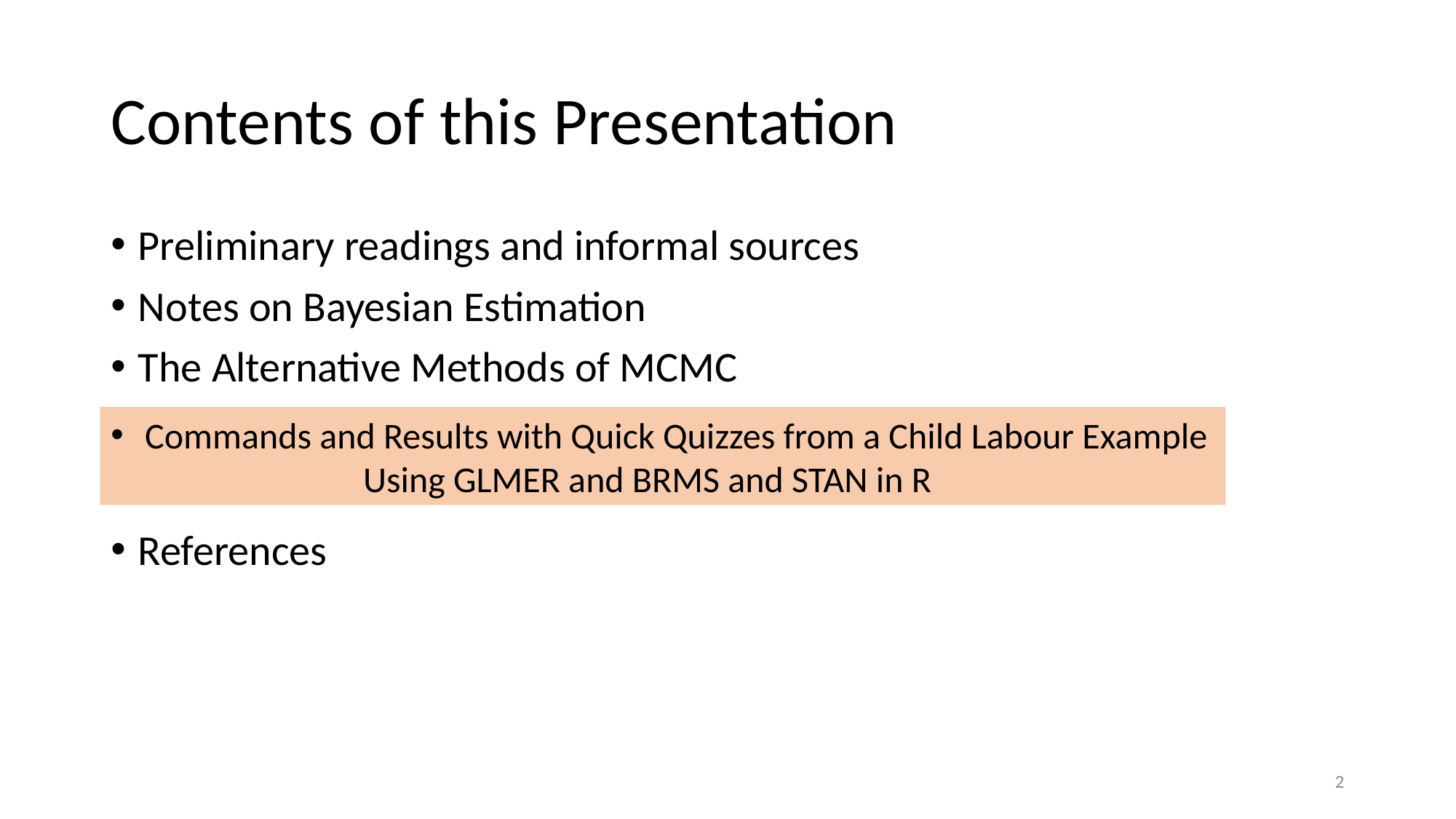

# Contents of this Presentation
Preliminary readings and informal sources
Notes on Bayesian Estimation
The Alternative Methods of MCMC

References

Commands and Results with Quick Quizzes from a Child Labour Example		Using GLMER and BRMS and STAN in R
2